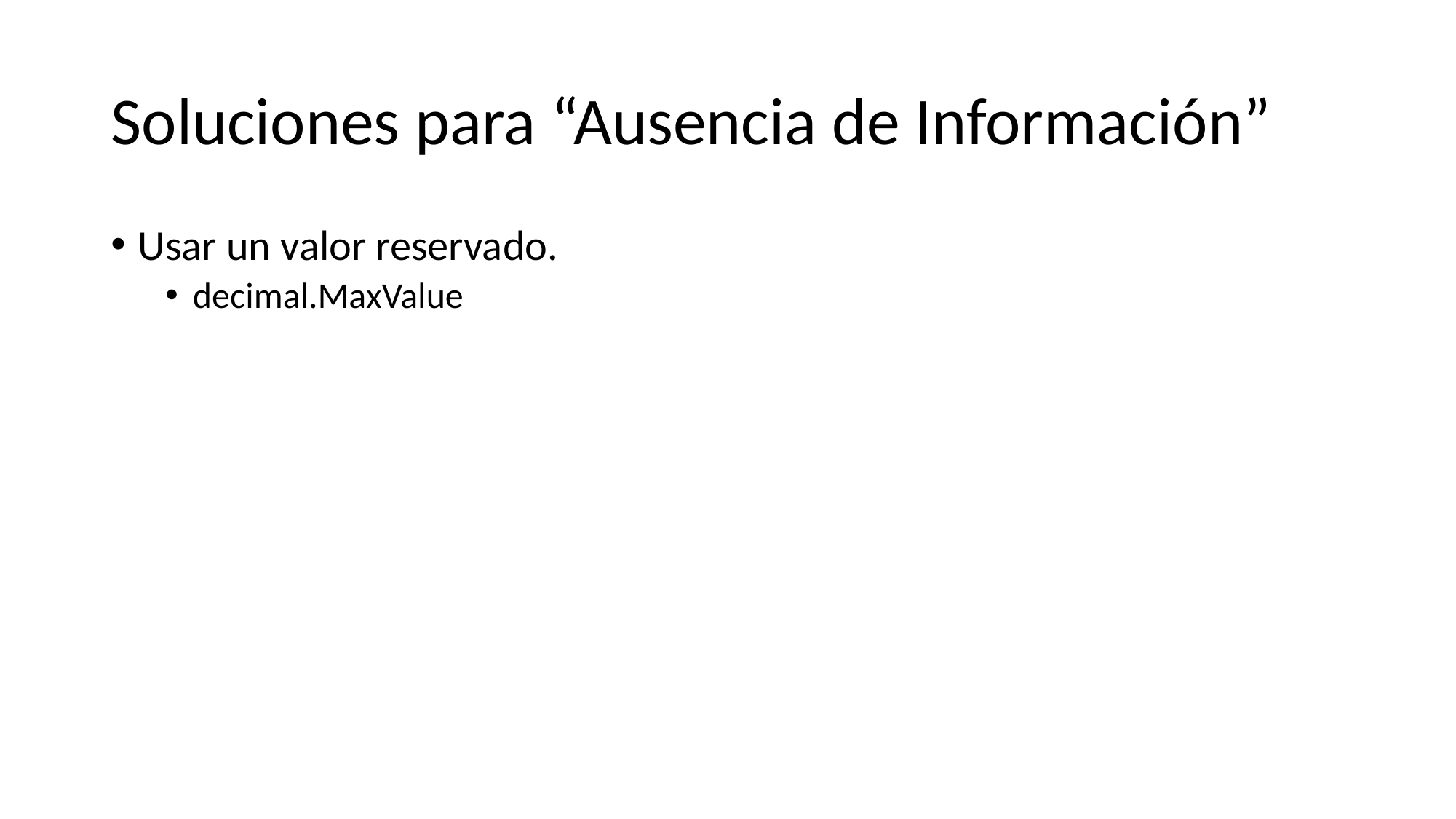

# Soluciones para “Ausencia de Información”
Usar un valor reservado.
decimal.MaxValue